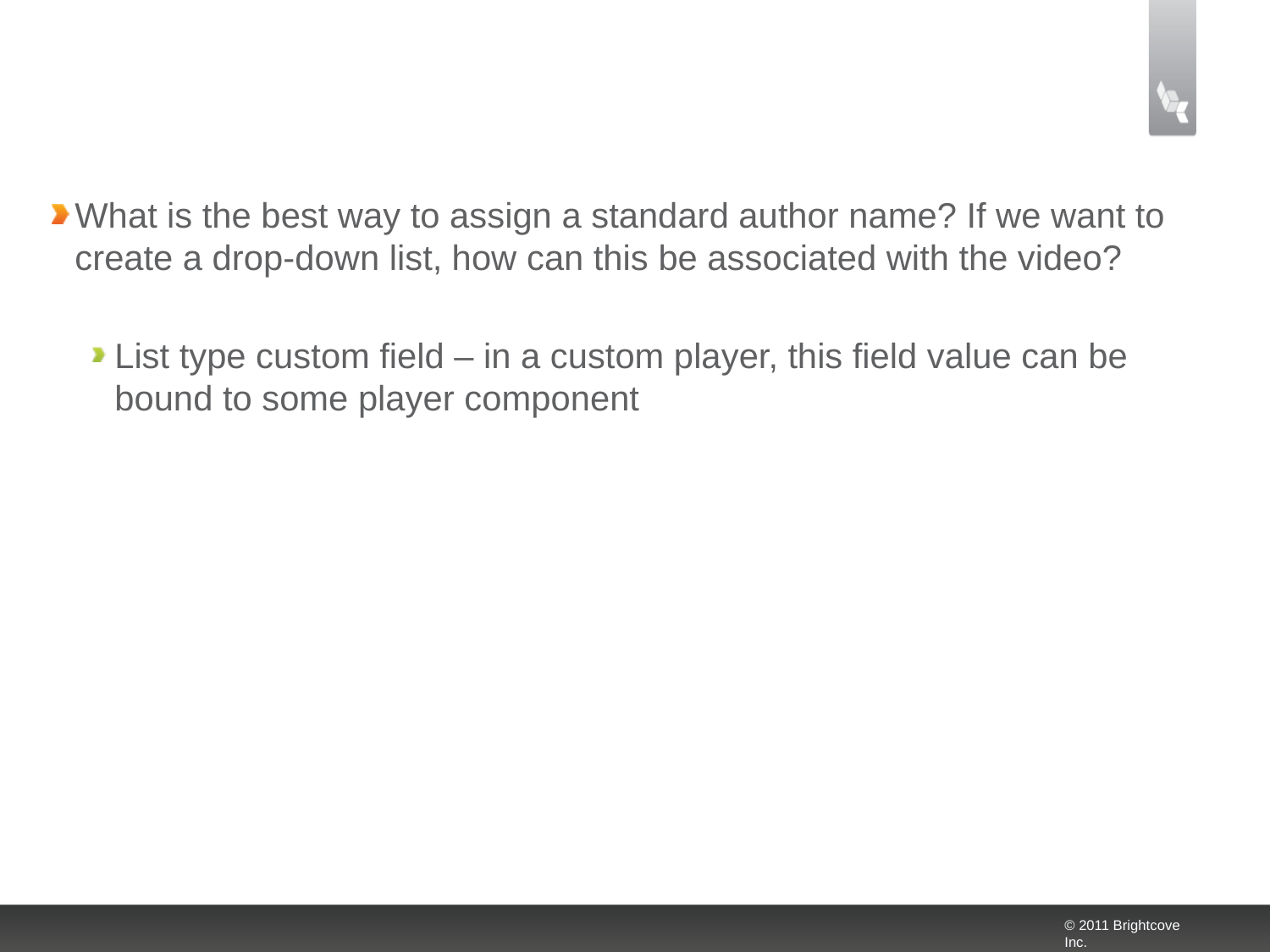

#
What is the best way to assign a standard author name? If we want to create a drop-down list, how can this be associated with the video?

List type custom field – in a custom player, this field value can be bound to some player component